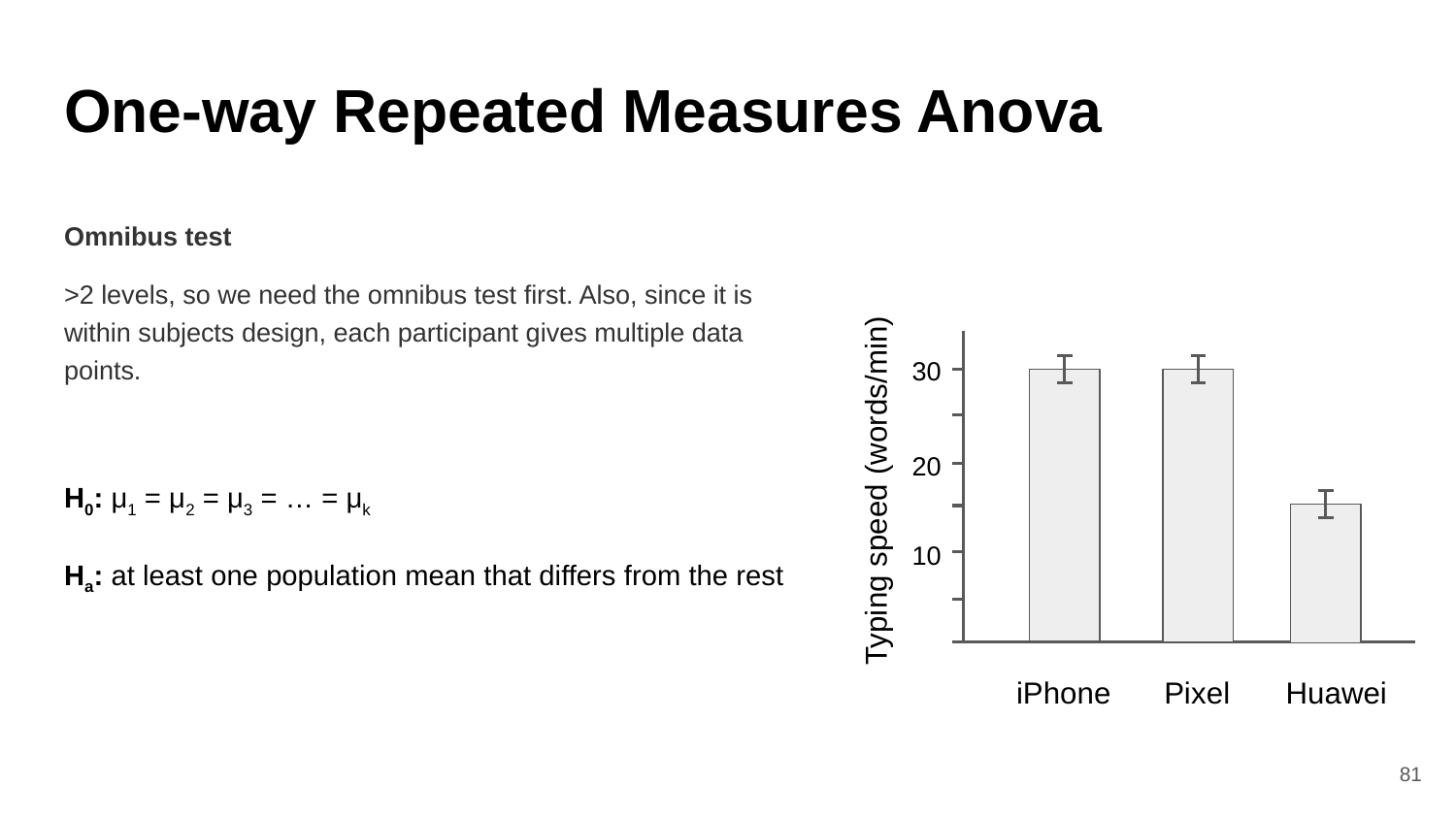

One-way Repeated Measures Anova
Omnibus test
>2 levels, so we need the omnibus test first. Also, since it is within subjects design, each participant gives multiple data points.
30

H0: μ1 = μ2 = μ3 = … = μk
Ha: at least one population mean that differs from the rest
20
Typing speed (words/min)

10
iPhone
Pixel
Huawei
81